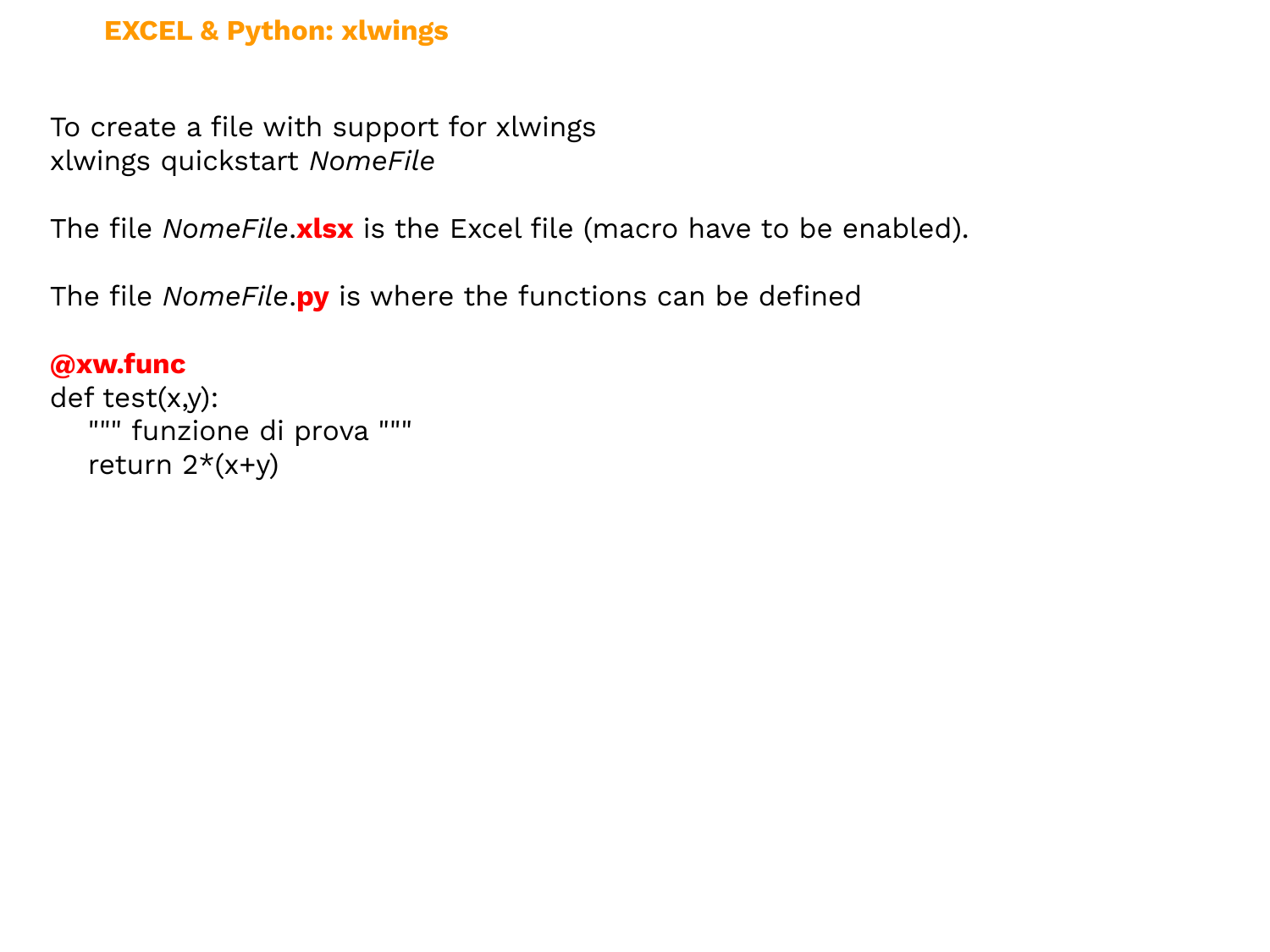

EXCEL & Python: xlwings
To create a file with support for xlwings
xlwings quickstart NomeFile

The file NomeFile.xlsx is the Excel file (macro have to be enabled).

The file NomeFile.py is where the functions can be defined

@xw.func
def test(x,y):
    """ funzione di prova """
    return 2*(x+y)